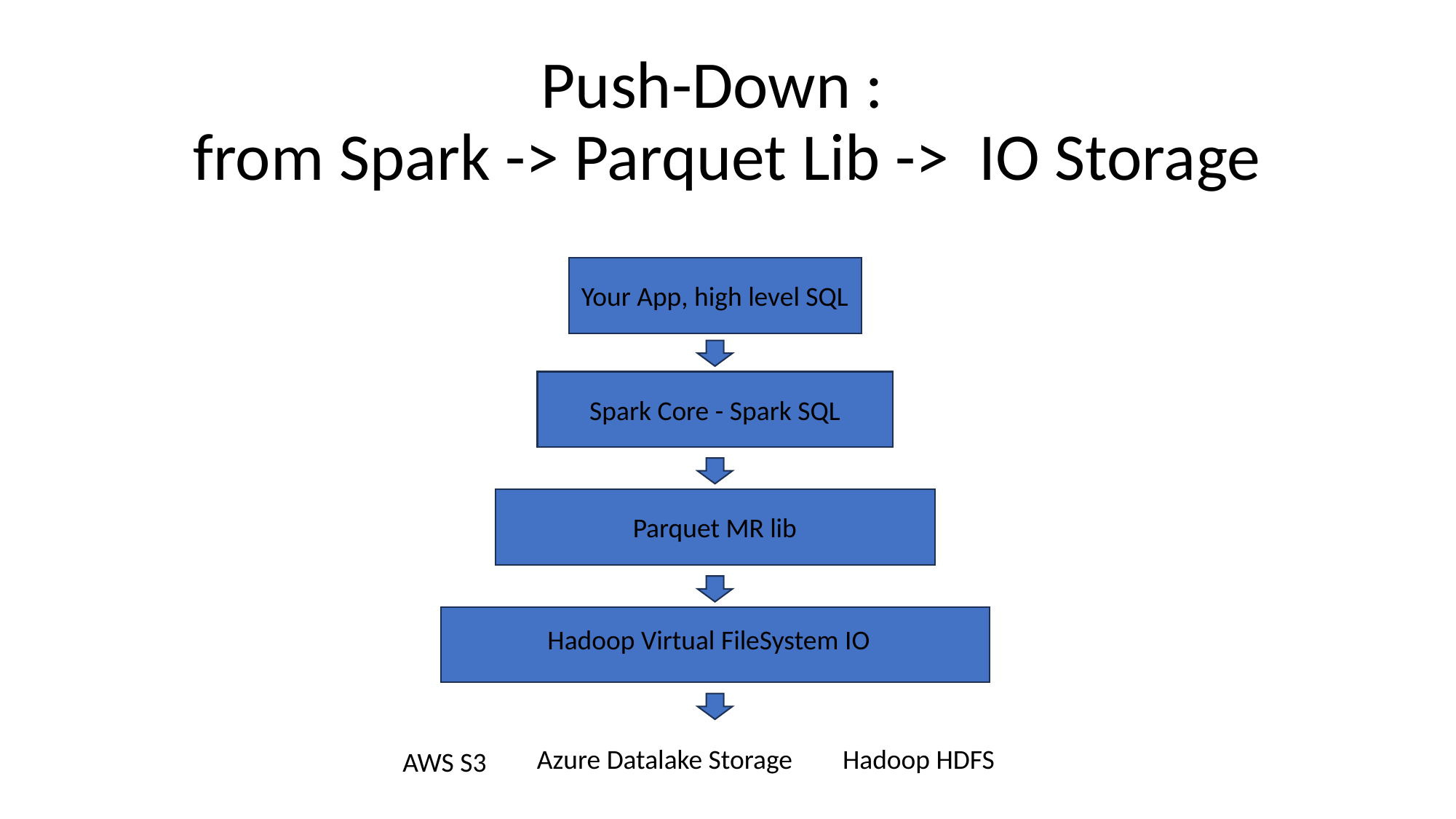

# Push-Down : from Spark -> Parquet Lib ->  IO Storage

Your App, high level SQL

Spark Core - Spark SQL

Parquet MR lib

Hadoop Virtual FileSystem IO

Azure Datalake Storage
Hadoop HDFS
AWS S3